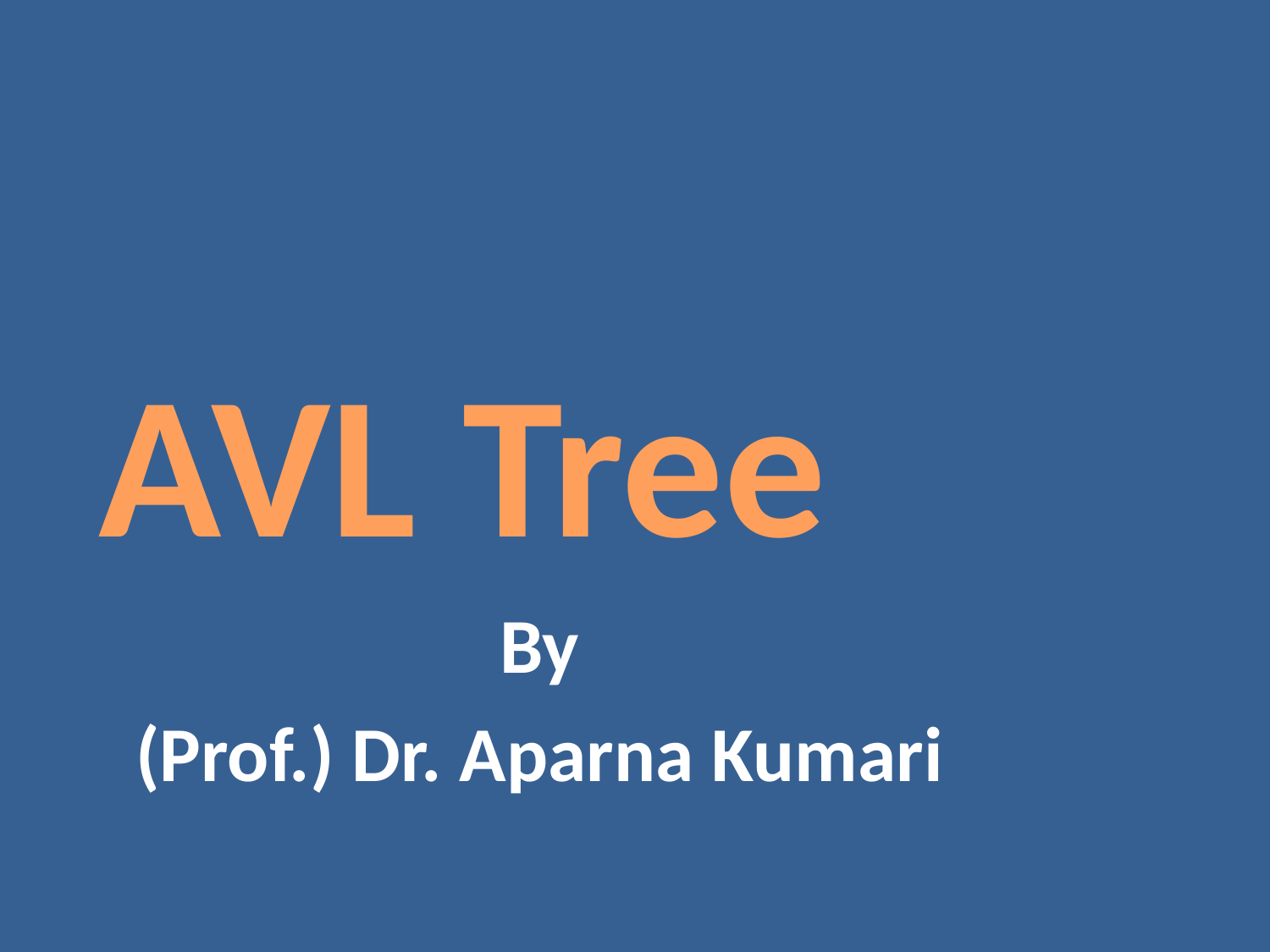

AVL Tree
By
(Prof.) Dr. Aparna Kumari